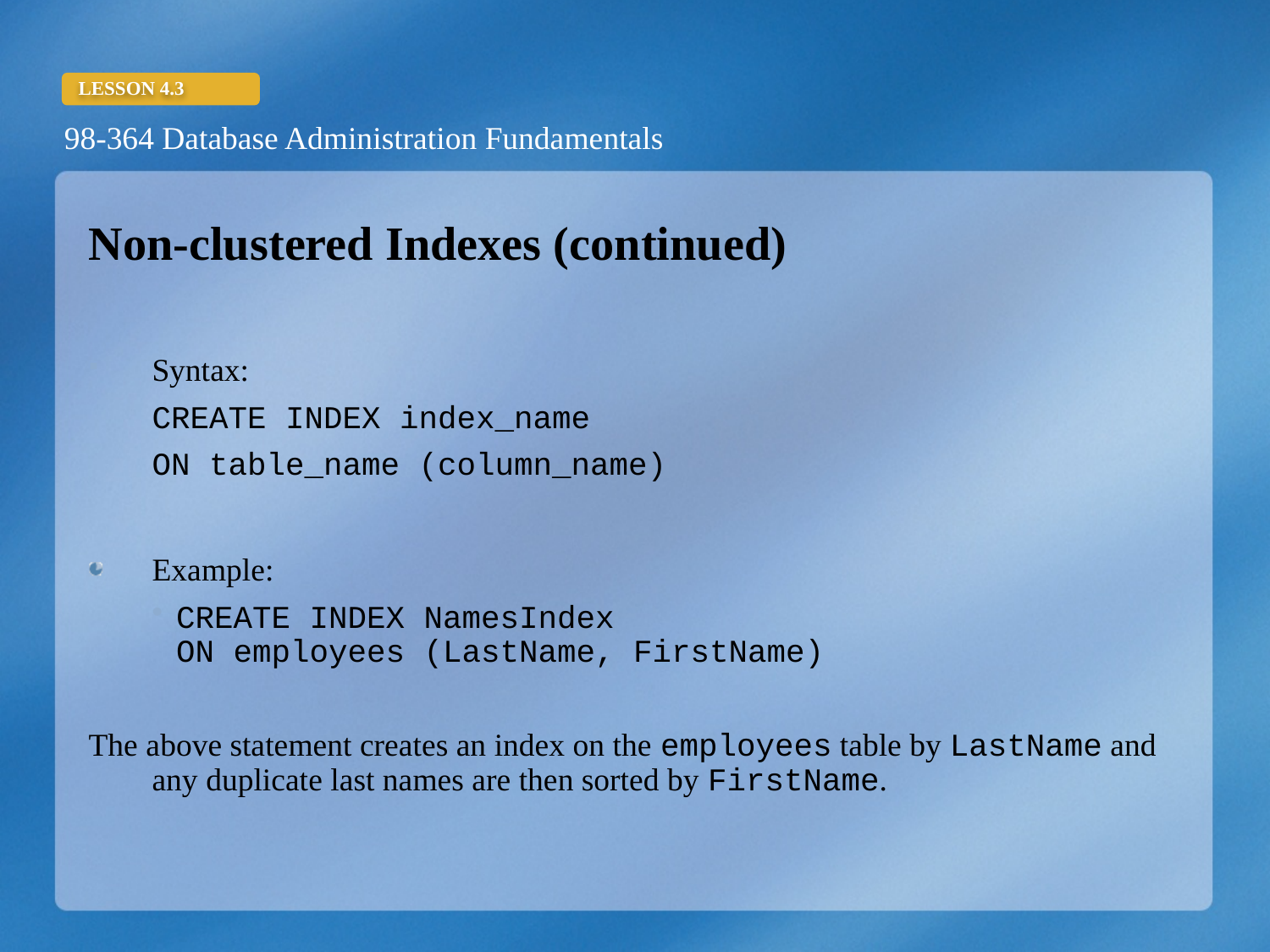

Non-clustered Indexes (continued)

Syntax:
CREATE INDEX index_name
ON table_name (column_name)

Example:
CREATE INDEX NamesIndex
ON employees (LastName, FirstName)

The above statement creates an index on the employees table by LastName and any duplicate last names are then sorted by FirstName.